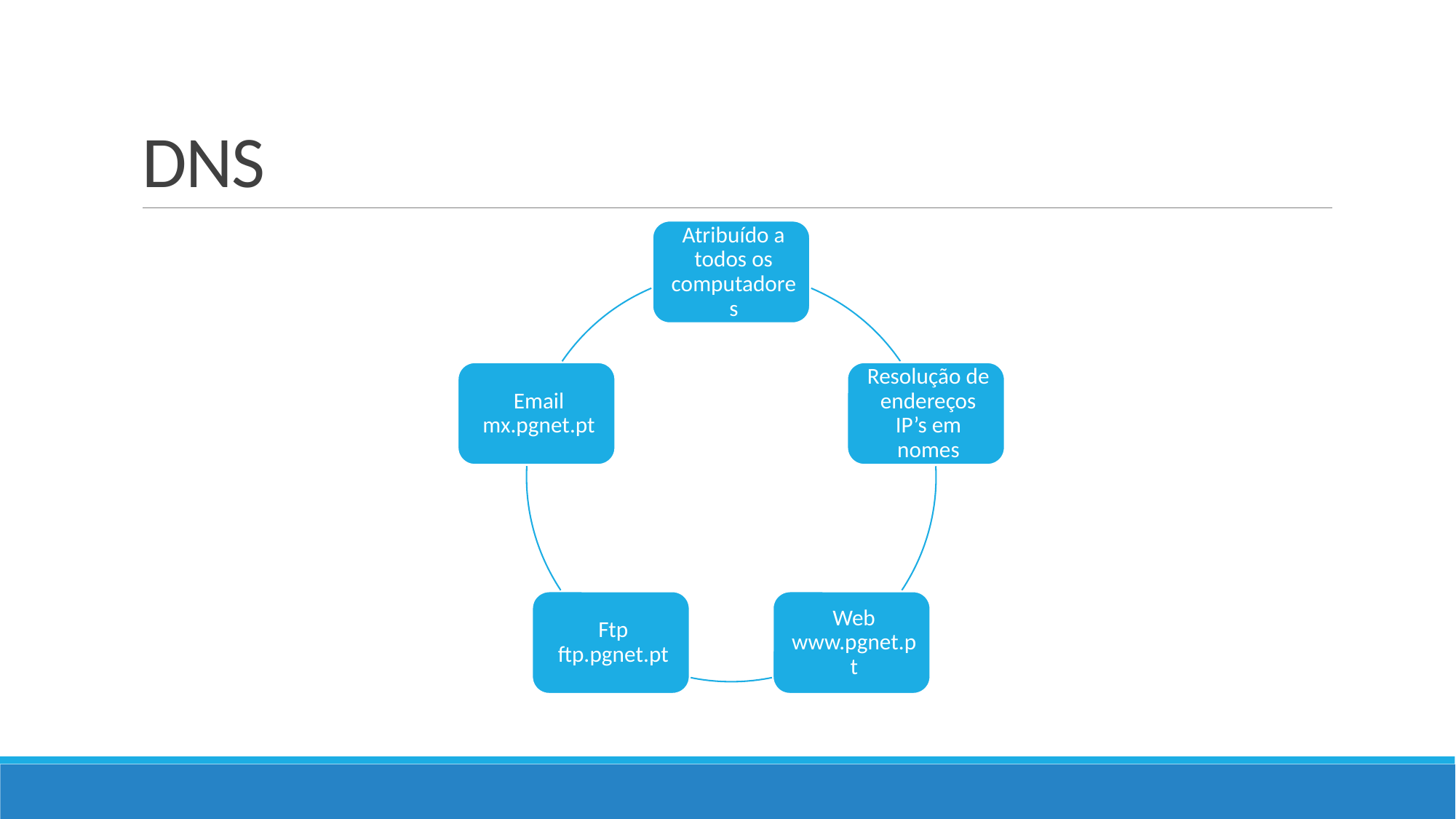

# DNS
Atribuído a todos os computadores
Resolução de endereços IP’s em nomes
Web www.pgnet.pt
Ftp ftp.pgnet.pt
Email mx.pgnet.pt